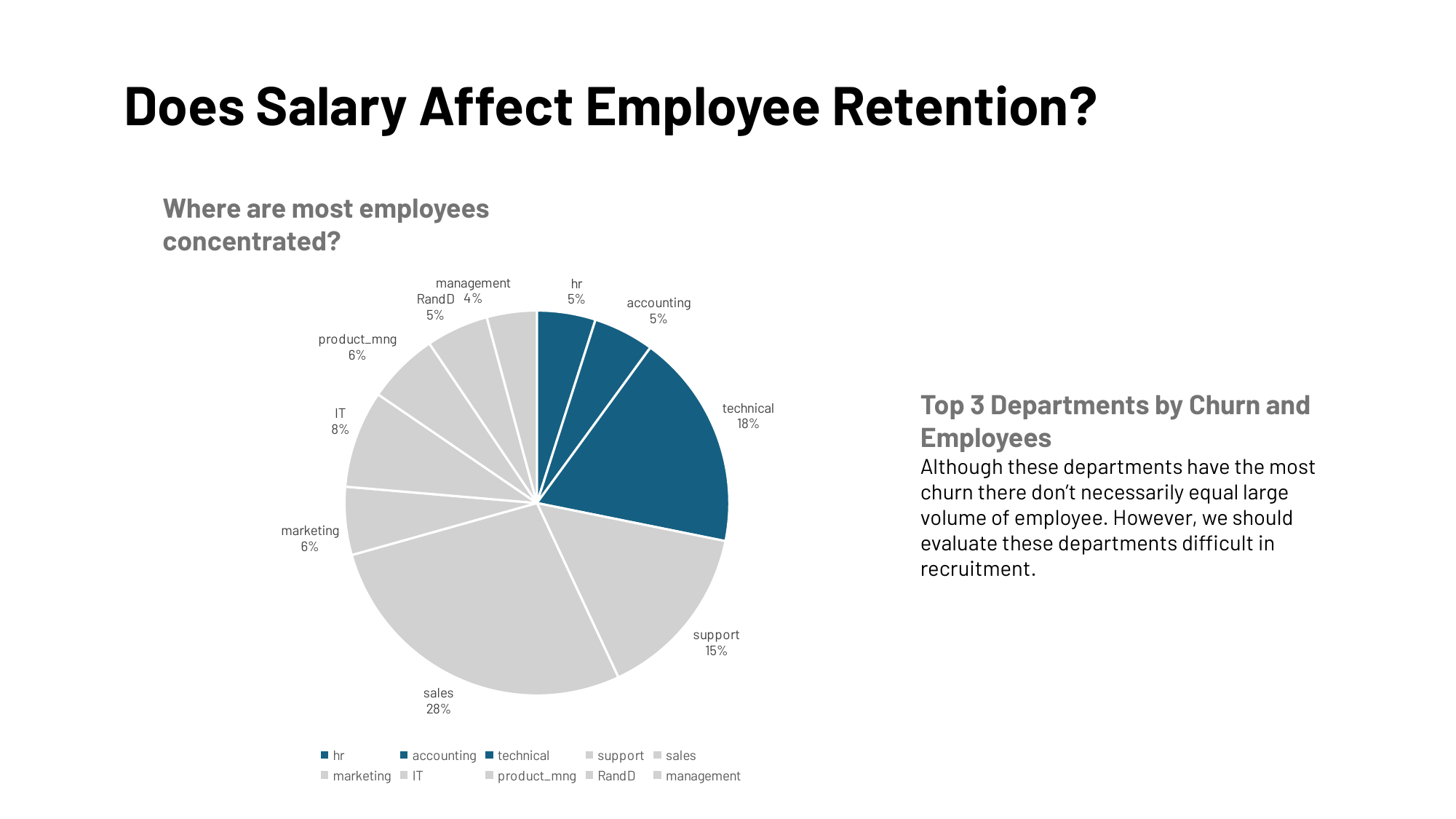

Does Salary Affect Employee Retention?
Where are most employees concentrated?

### Chart

| Category | Count of Departments |
|---|---|
| hr | 739.0 |
| accounting | 767.0 |
| technical | 2720.0 |
| support | 2229.0 |
| sales | 4140.0 |
| marketing | 858.0 |
| IT | 1227.0 |
| product_mng | 902.0 |
| RandD | 787.0 |
| management | 630.0 |
Top 3 Departments by Churn and Employees
Although these departments have the most churn there don’t necessarily equal large volume of employee. However, we should evaluate these departments difficult in recruitment.